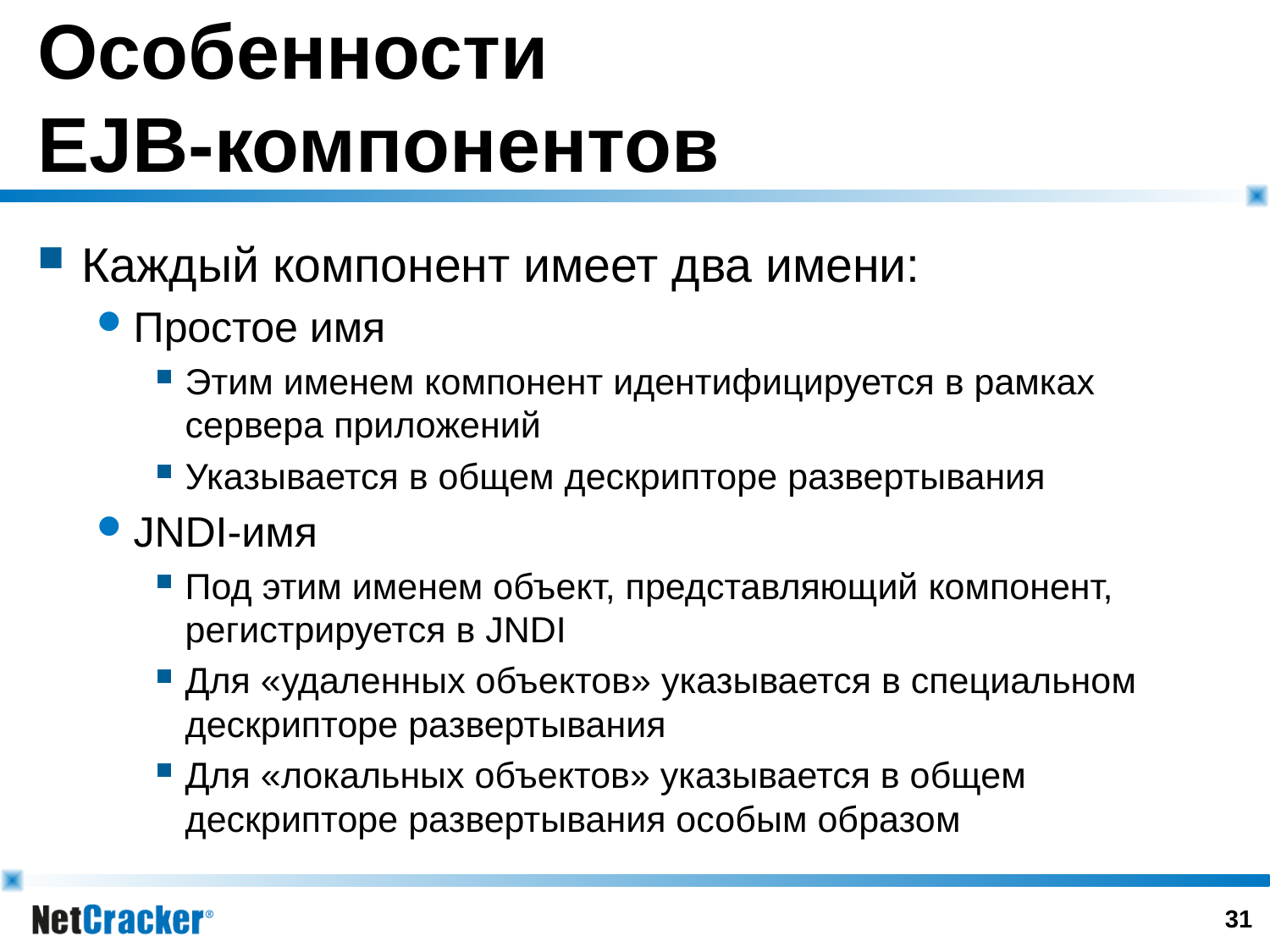

# Особенности EJB-компонентов
Каждый компонент имеет два имени:
Простое имя
Этим именем компонент идентифицируется в рамках сервера приложений
Указывается в общем дескрипторе развертывания
JNDI-имя
Под этим именем объект, представляющий компонент, регистрируется в JNDI
Для «удаленных объектов» указывается в специальном дескрипторе развертывания
Для «локальных объектов» указывается в общем дескрипторе развертывания особым образом
31